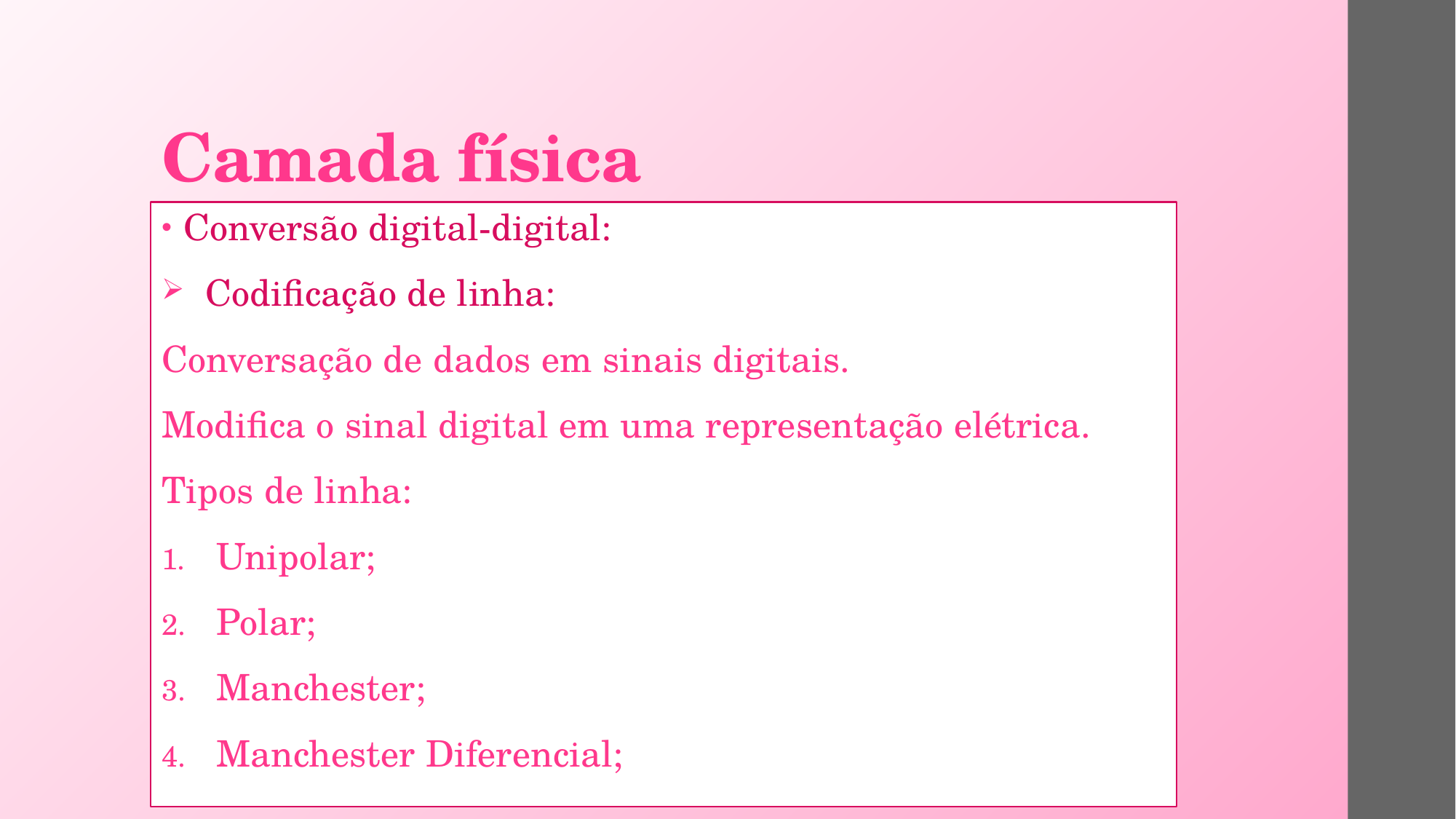

# Camada física
Conversão digital-digital:
  Codificação de linha:
Conversação de dados em sinais digitais.
Modifica o sinal digital em uma representação elétrica.
Tipos de linha:
Unipolar;
Polar;
Manchester;
Manchester Diferencial;